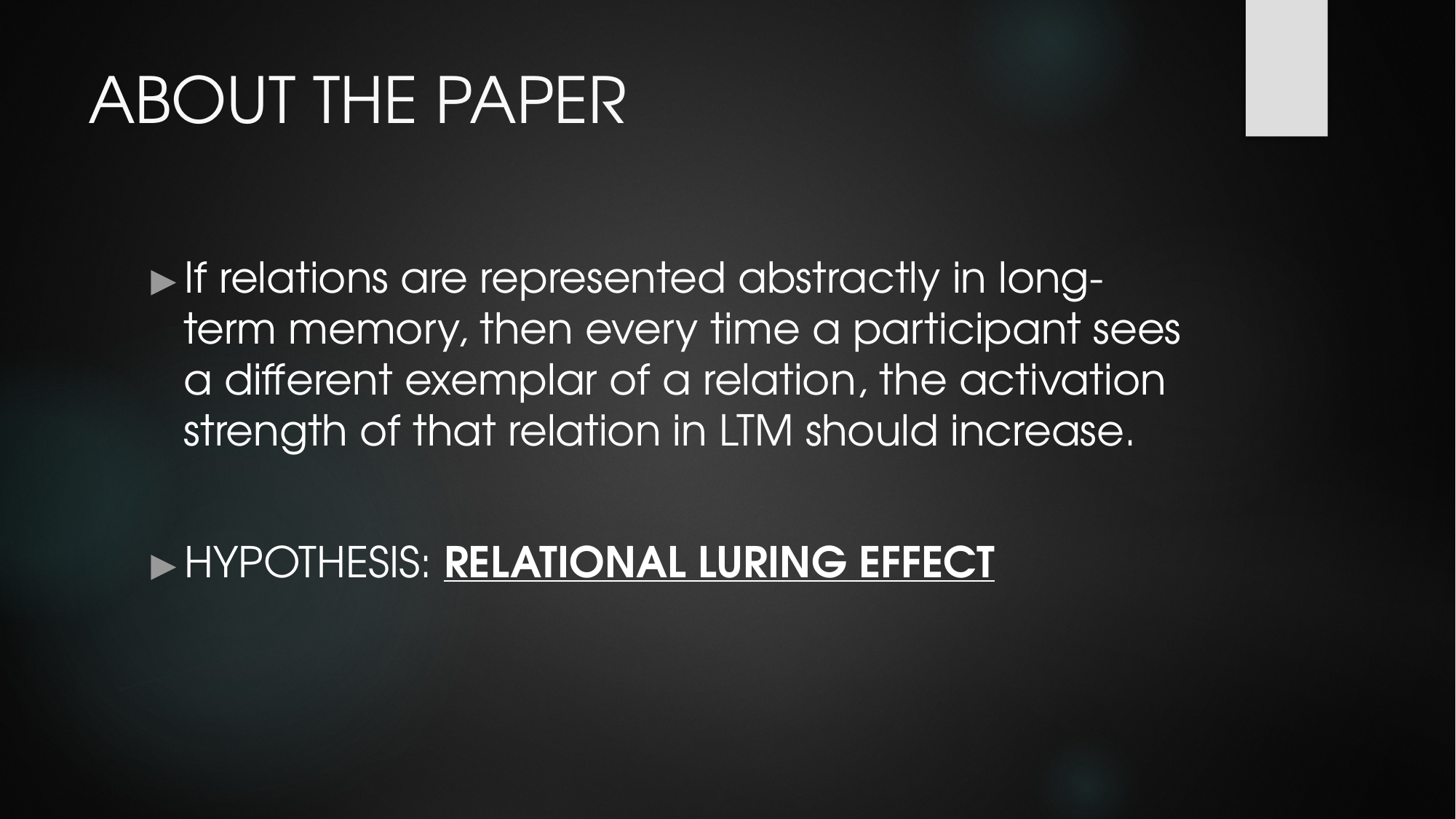

# ABOUT THE PAPER
If relations are represented abstractly in long-term memory, then every time a participant sees a different exemplar of a relation, the activation strength of that relation in LTM should increase.

HYPOTHESIS: RELATIONAL LURING EFFECT